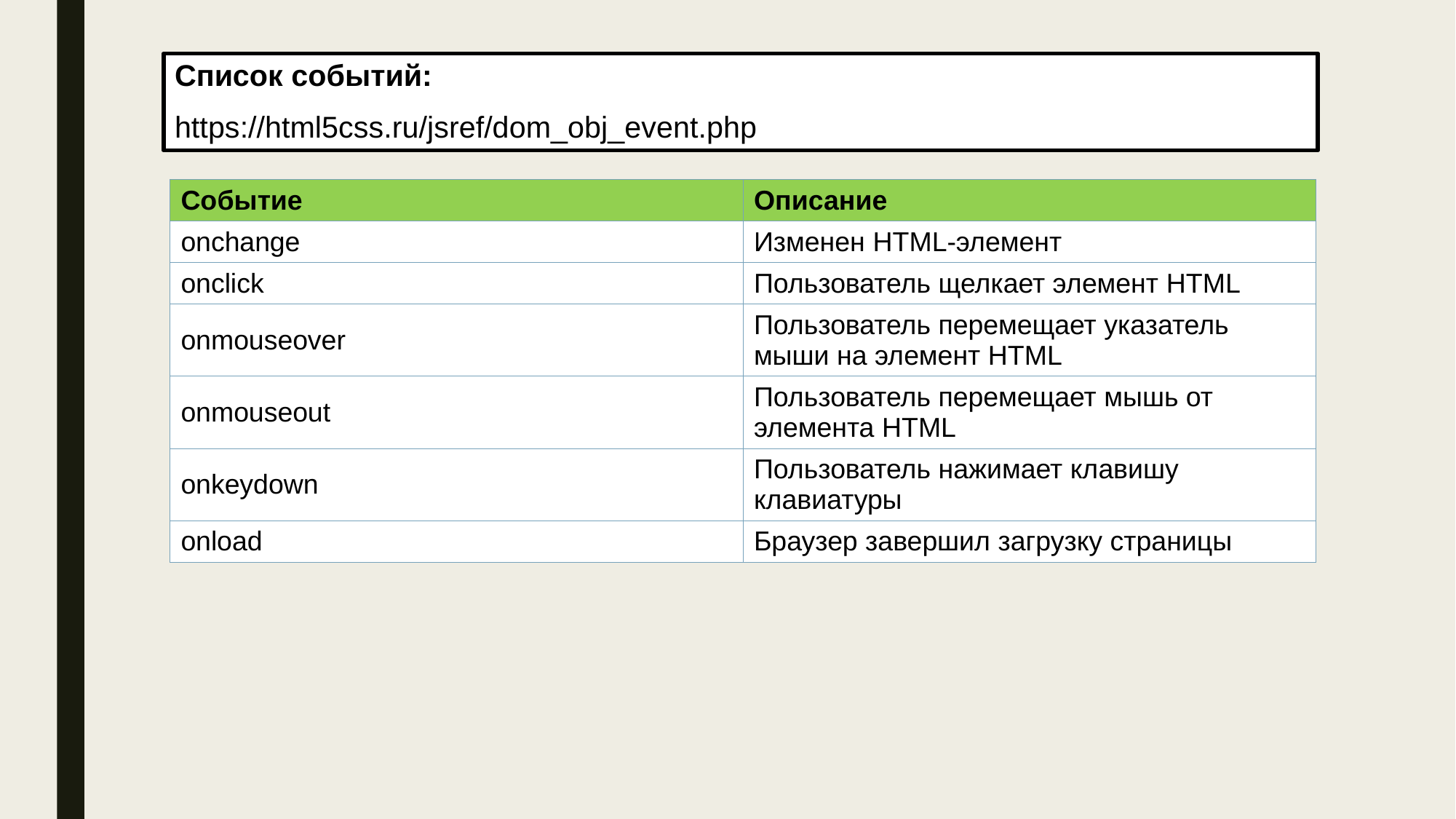

Список событий:
https://html5css.ru/jsref/dom_obj_event.php
| Событие | Описание |
| --- | --- |
| onchange | Изменен HTML-элемент |
| onclick | Пользователь щелкает элемент HTML |
| onmouseover | Пользователь перемещает указатель мыши на элемент HTML |
| onmouseout | Пользователь перемещает мышь от элемента HTML |
| onkeydown | Пользователь нажимает клавишу клавиатуры |
| onload | Браузер завершил загрузку страницы |